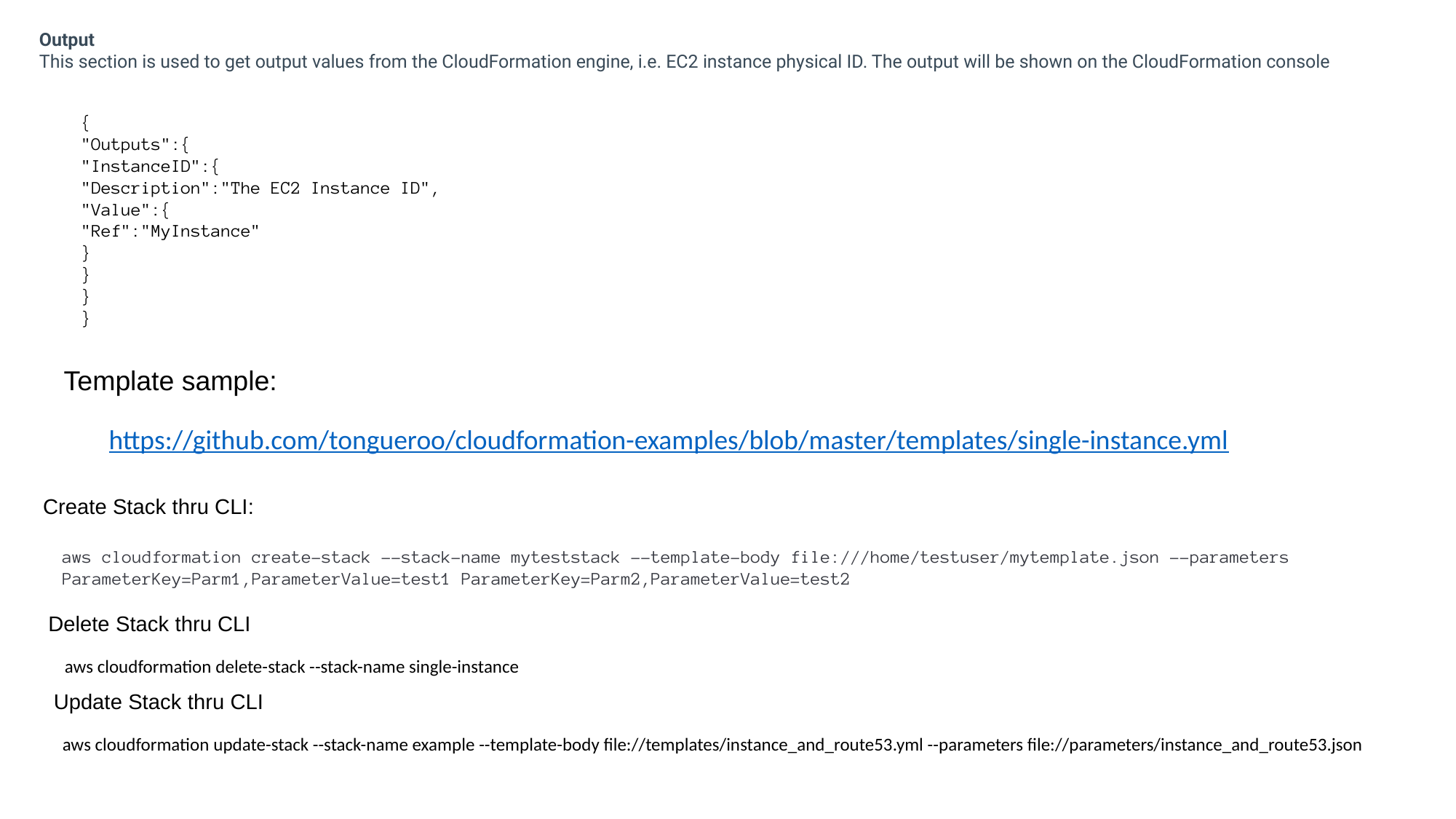

Output
This section is used to get output values from the CloudFormation engine, i.e. EC2 instance physical ID. The output will be shown on the CloudFormation console
{
"Outputs":{
"InstanceID":{
"Description":"The EC2 Instance ID",
"Value":{
"Ref":"MyInstance"
}
}
}
}
Template sample:
https://github.com/tongueroo/cloudformation-examples/blob/master/templates/single-instance.yml
Create Stack thru CLI:
aws cloudformation create-stack --stack-name myteststack --template-body file:///home/testuser/mytemplate.json --parameters ParameterKey=Parm1,ParameterValue=test1 ParameterKey=Parm2,ParameterValue=test2
Delete Stack thru CLI
aws cloudformation delete-stack --stack-name single-instance
Update Stack thru CLI
aws cloudformation update-stack --stack-name example --template-body file://templates/instance_and_route53.yml --parameters file://parameters/instance_and_route53.json